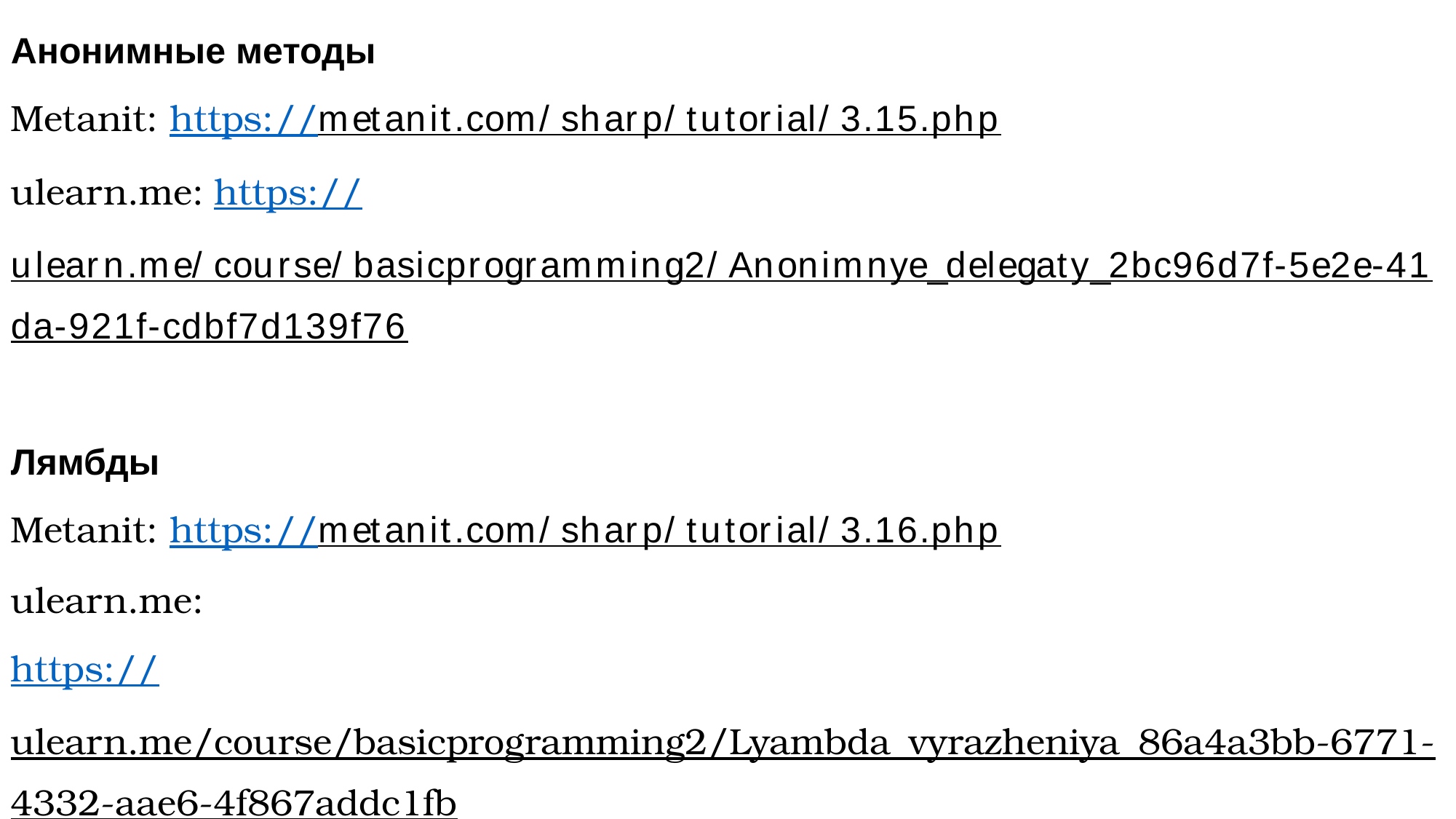

Анонимные методы
Metanit: https://metanit.com/sharp/tutorial/3.15.php
ulearn.me: https://ulearn.me/course/basicprogramming2/Anonimnye_delegaty_2bc96d7f-5e2e-41da-921f-cdbf7d139f76
Лямбды
Metanit: https://metanit.com/sharp/tutorial/3.16.php
ulearn.me:
https://ulearn.me/course/basicprogramming2/Lyambda_vyrazheniya_86a4a3bb-6771-4332-aae6-4f867addc1fb